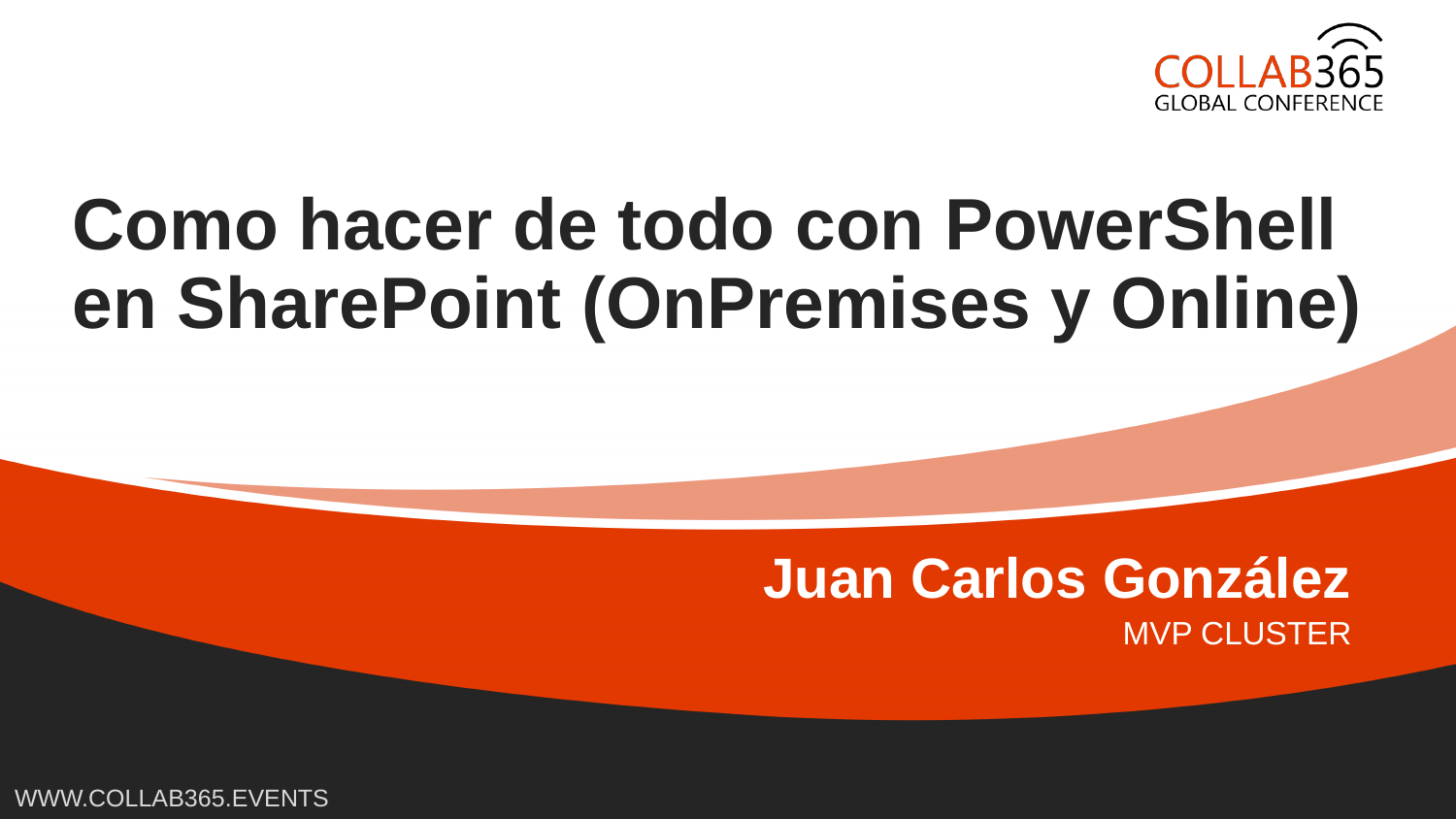

Como hacer de todo con PowerShell en SharePoint (OnPremises y Online)
Juan Carlos González
MVP CLUSTER